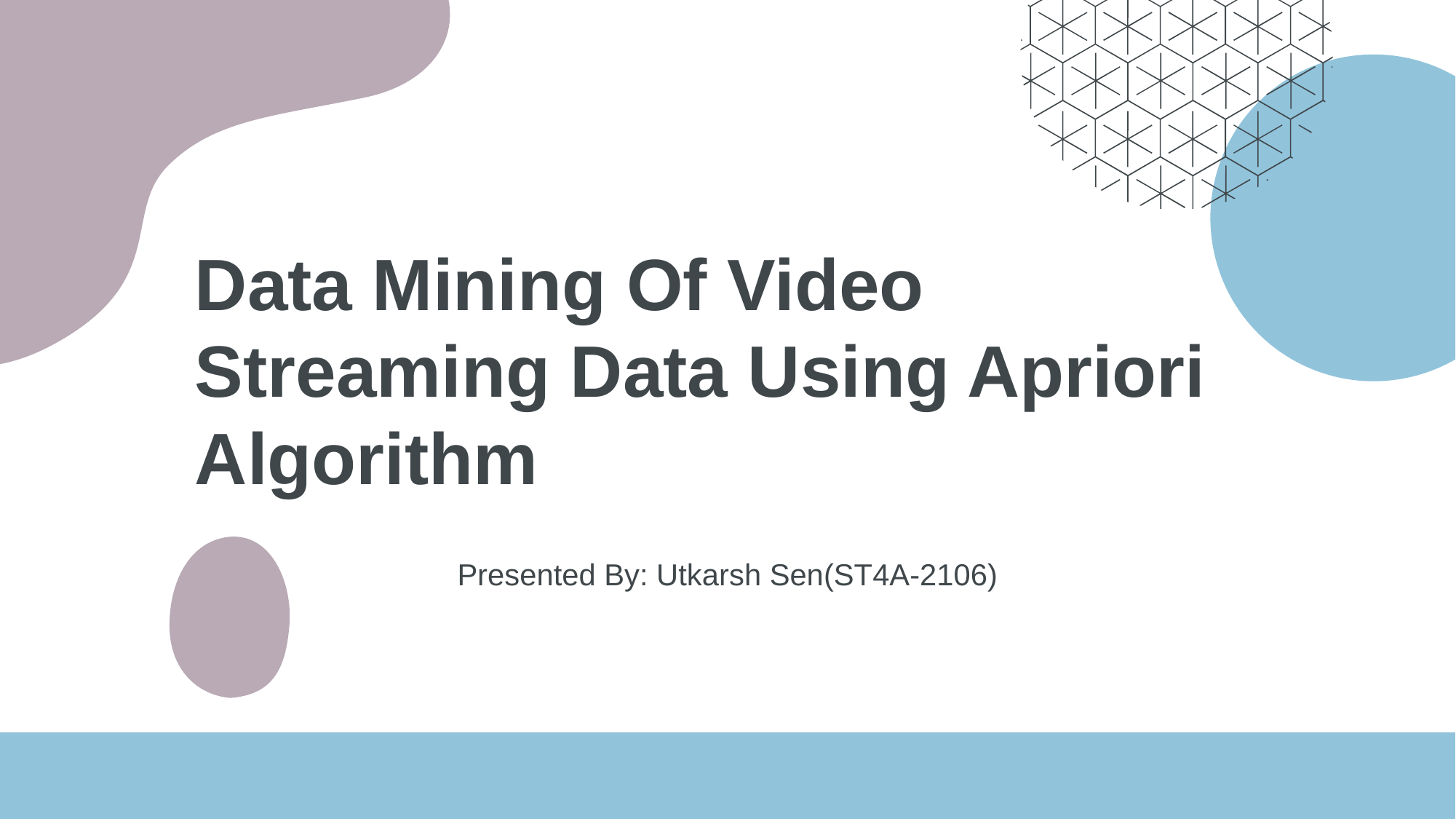

# Data Mining Of Video Streaming Data Using Apriori Algorithm
Presented By: Utkarsh Sen(ST4A-2106)